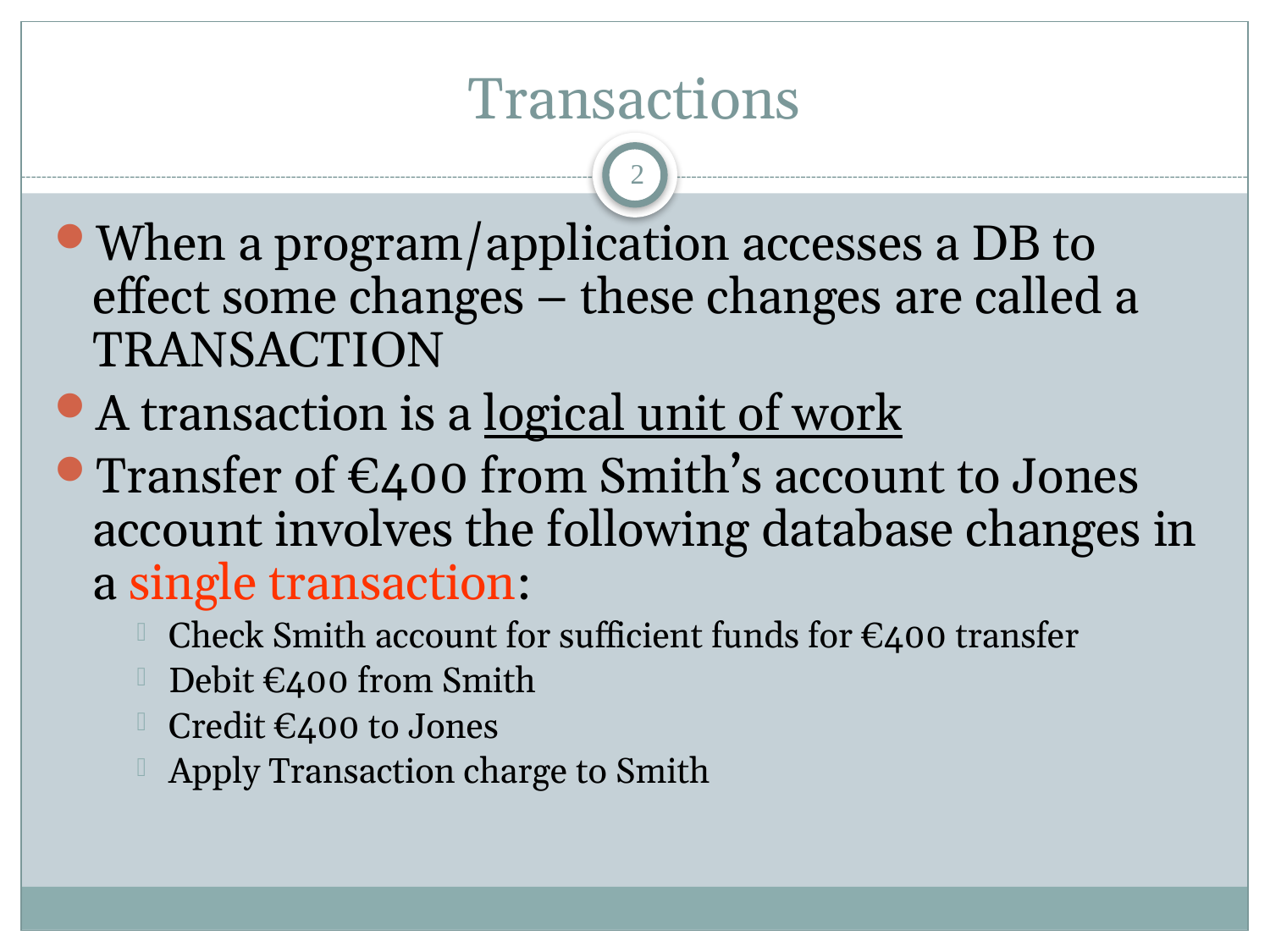

# Transactions
2
When a program/application accesses a DB to effect some changes – these changes are called a TRANSACTION
A transaction is a logical unit of work
Transfer of €400 from Smith’s account to Jones account involves the following database changes in a single transaction:
Check Smith account for sufficient funds for €400 transfer
Debit €400 from Smith
Credit €400 to Jones
Apply Transaction charge to Smith